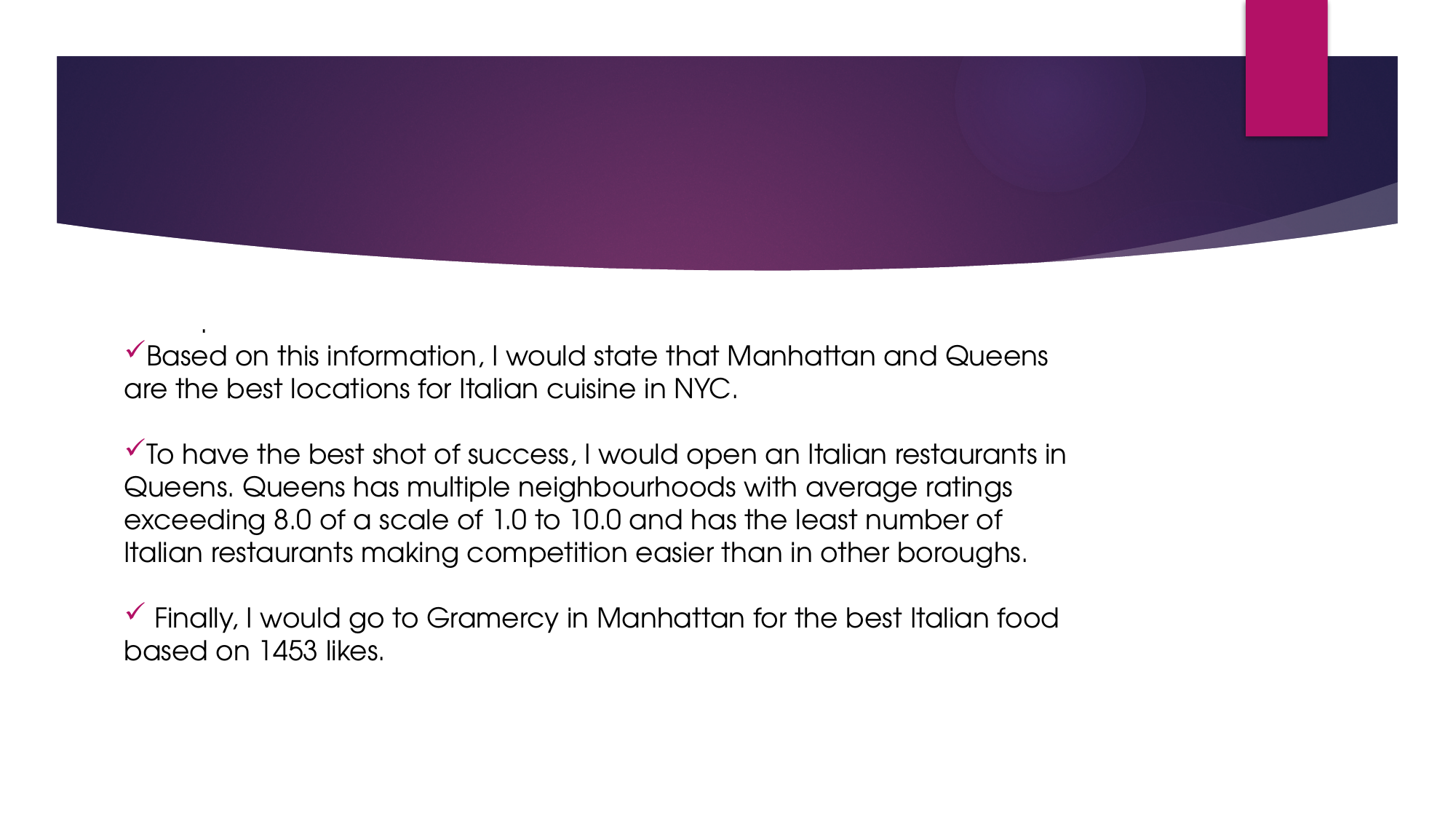

#
.

Based on this information, I would state that Manhattan and Queens are the best locations for Italian cuisine in NYC.

To have the best shot of success, I would open an Italian restaurants in Queens. Queens has multiple neighbourhoods with average ratings exceeding 8.0 of a scale of 1.0 to 10.0 and has the least number of Italian restaurants making competition easier than in other boroughs.

 Finally, I would go to Gramercy in Manhattan for the best Italian food based on 1453 likes.